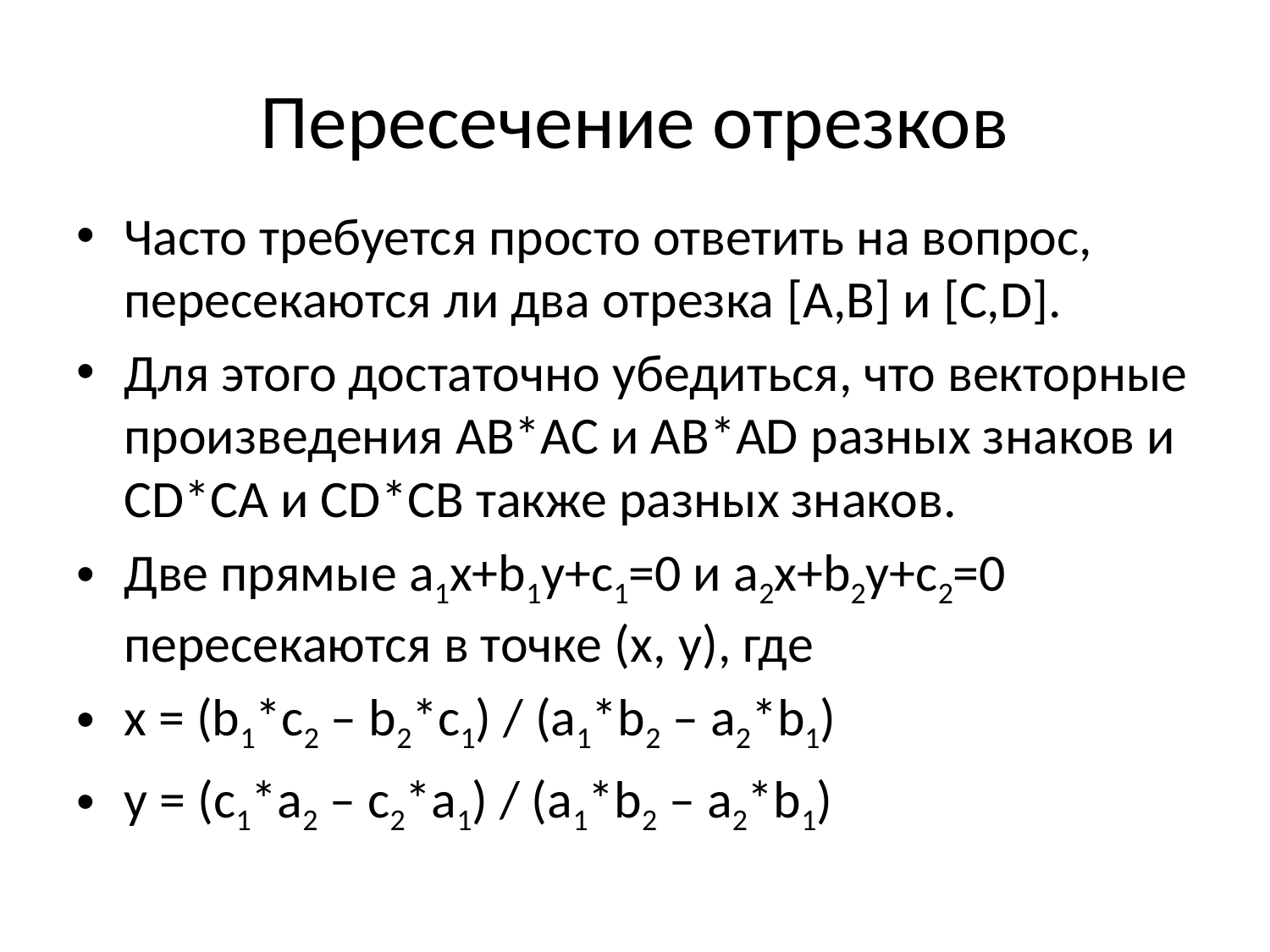

# Пересечение отрезков
Часто требуется просто ответить на вопрос, пересекаются ли два отрезка [A,B] и [C,D].
Для этого достаточно убедиться, что векторные произведения AB*AC и AB*AD разных знаков и CD*CA и CD*CB также разных знаков.
Две прямые a1x+b1y+c1=0 и a2x+b2y+c2=0 пересекаются в точке (x, y), где
x = (b1*c2 – b2*c1) / (a1*b2 – a2*b1)
y = (c1*a2 – c2*a1) / (a1*b2 – a2*b1)